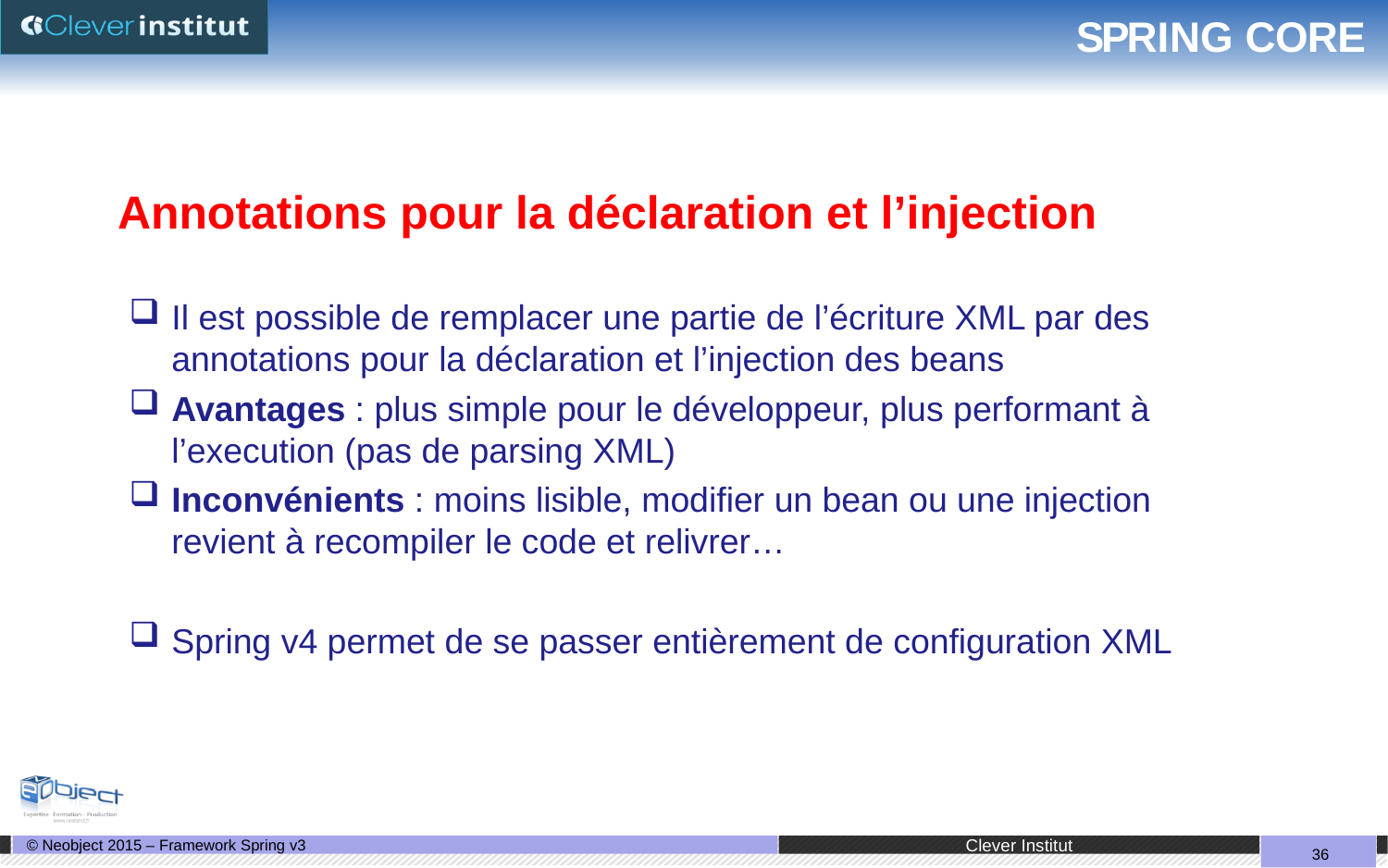

# SPRING CORE
Annotations pour la déclaration et l’injection
Il est possible de remplacer une partie de l’écriture XML par des annotations pour la déclaration et l’injection des beans
Avantages : plus simple pour le développeur, plus performant à l’execution (pas de parsing XML)
Inconvénients : moins lisible, modifier un bean ou une injection revient à recompiler le code et relivrer…

Spring v4 permet de se passer entièrement de configuration XML